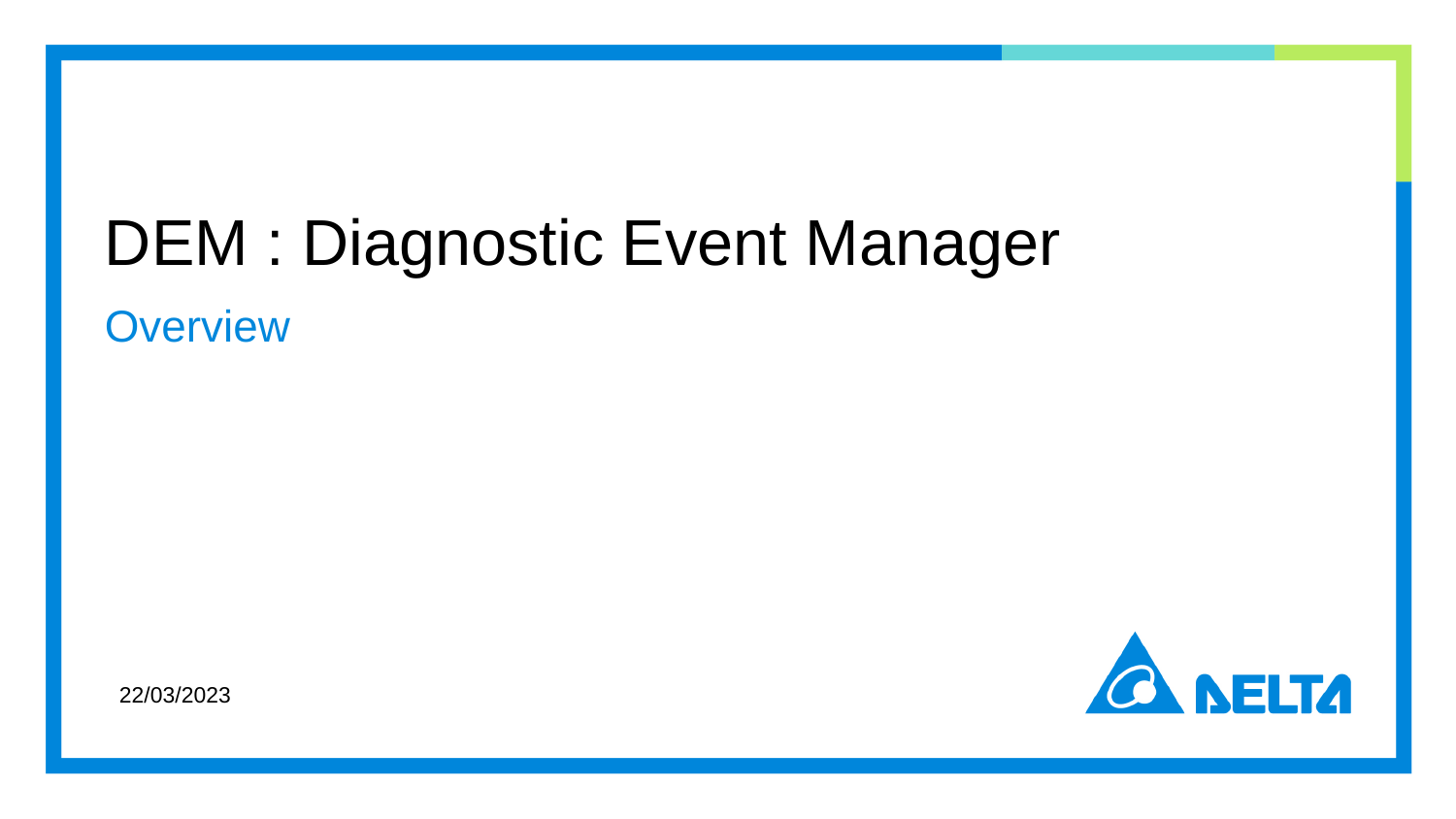

# DEM : Diagnostic Event Manager
Overview
22/03/2023